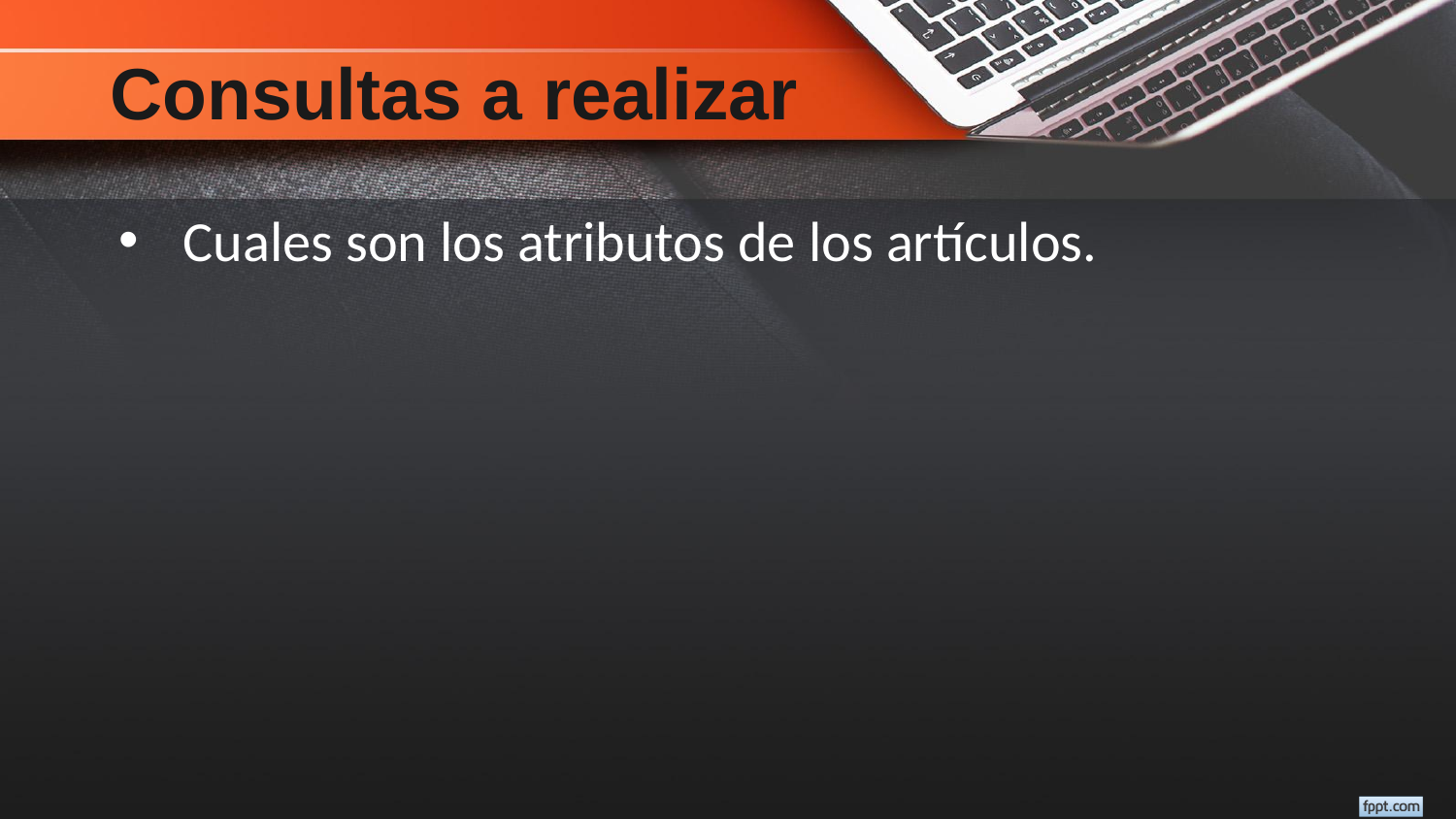

# Consultas a realizar
Cuales son los atributos de los artículos.